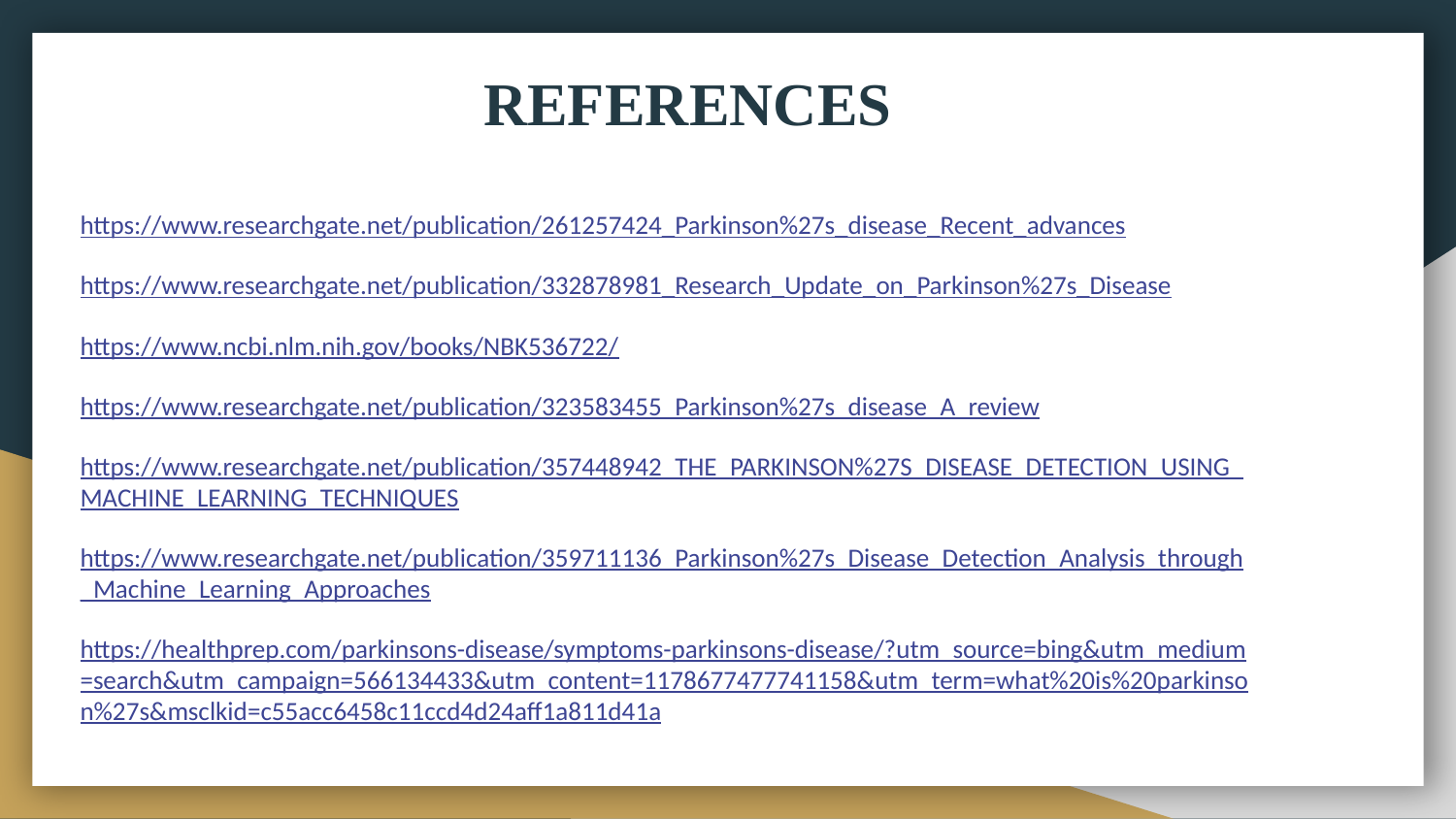

# REFERENCES
https://www.researchgate.net/publication/261257424_Parkinson%27s_disease_Recent_advances
https://www.researchgate.net/publication/332878981_Research_Update_on_Parkinson%27s_Disease
https://www.ncbi.nlm.nih.gov/books/NBK536722/
https://www.researchgate.net/publication/323583455_Parkinson%27s_disease_A_review
https://www.researchgate.net/publication/357448942_THE_PARKINSON%27S_DISEASE_DETECTION_USING_MACHINE_LEARNING_TECHNIQUES
https://www.researchgate.net/publication/359711136_Parkinson%27s_Disease_Detection_Analysis_through_Machine_Learning_Approaches
https://healthprep.com/parkinsons-disease/symptoms-parkinsons-disease/?utm_source=bing&utm_medium=search&utm_campaign=566134433&utm_content=1178677477741158&utm_term=what%20is%20parkinson%27s&msclkid=c55acc6458c11ccd4d24aff1a811d41a